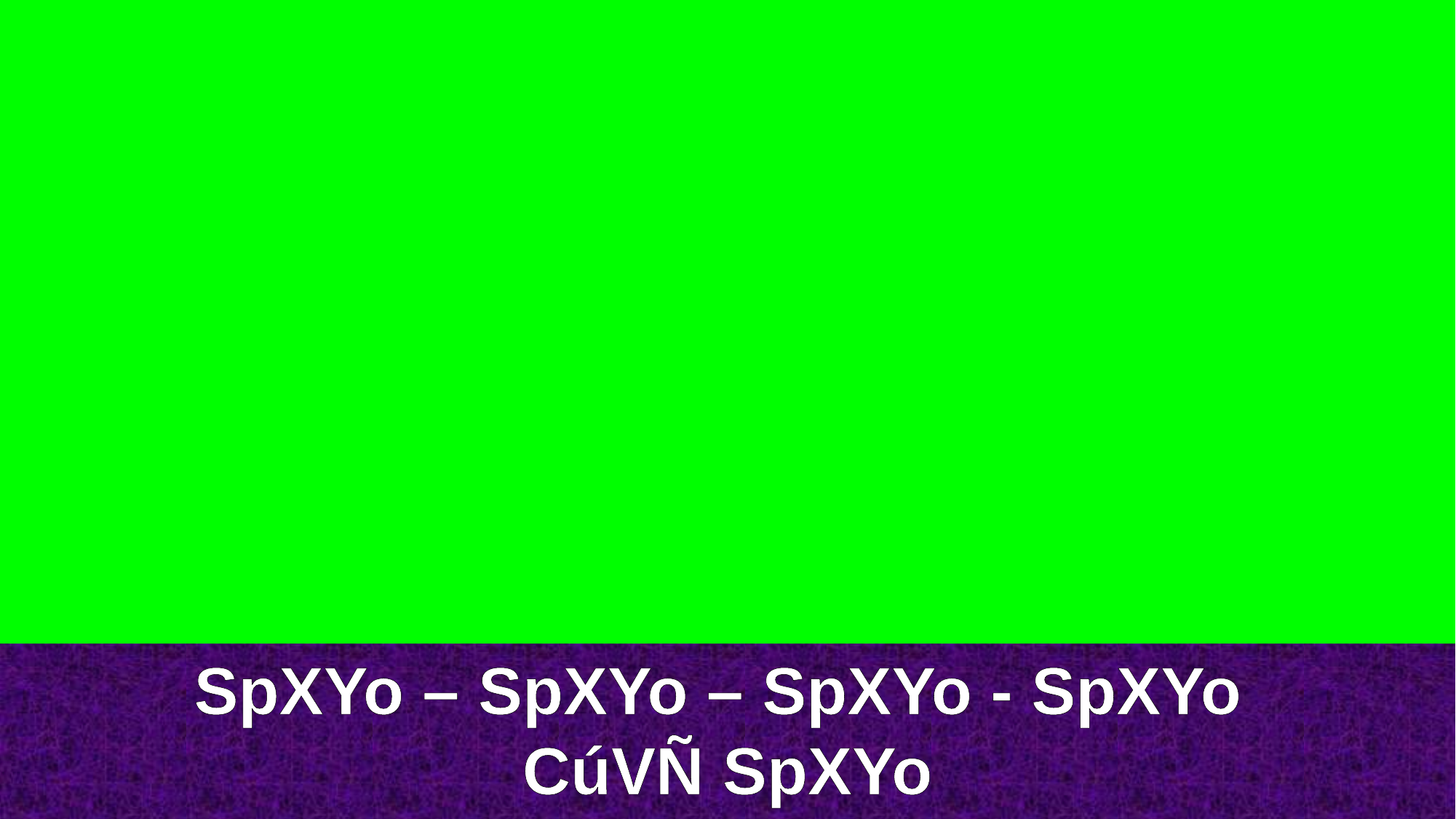

SpXYo – SpXYo – SpXYo - SpXYo
CúVÑ SpXYo